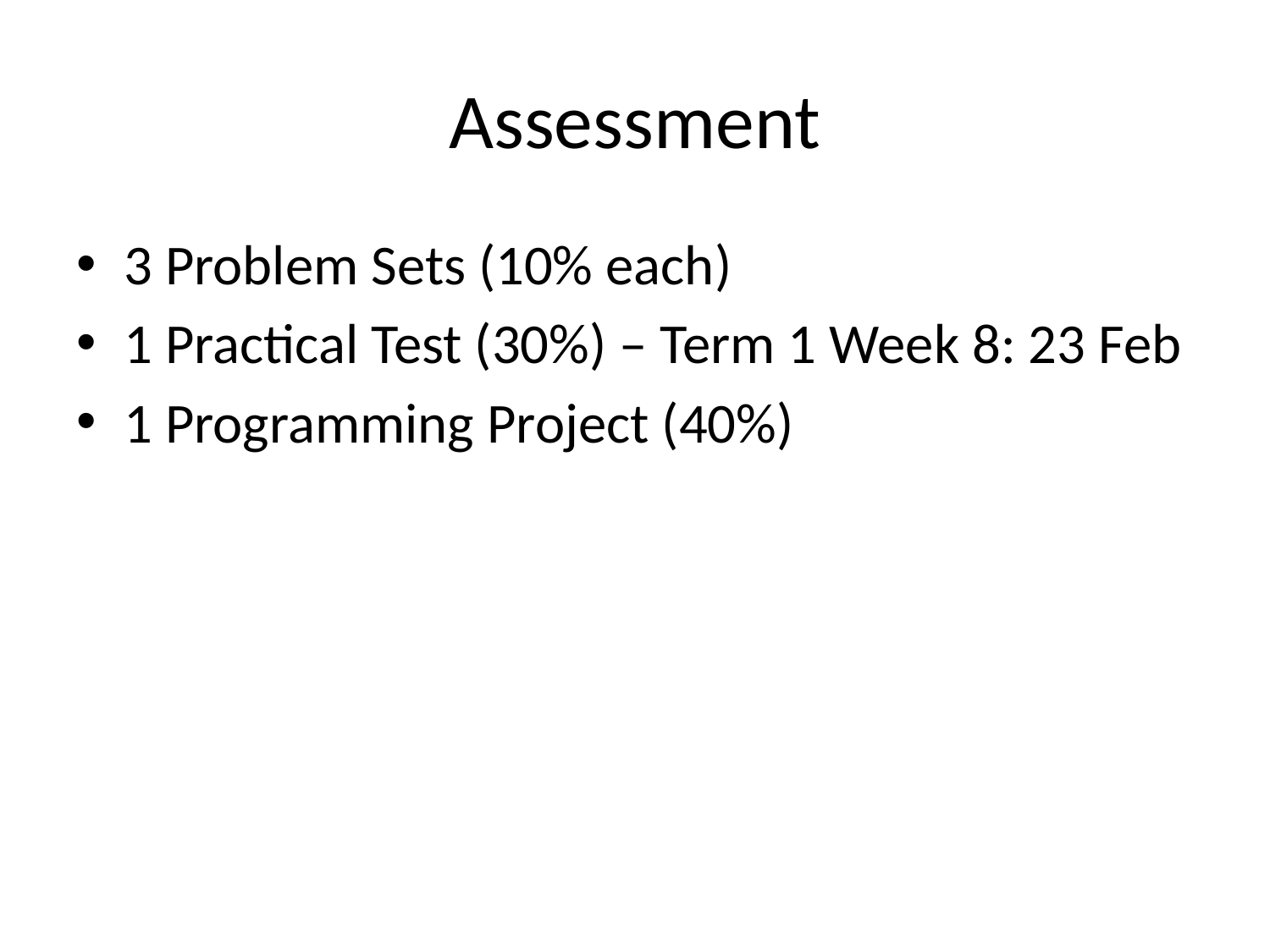

# Assessment
3 Problem Sets (10% each)
1 Practical Test (30%) – Term 1 Week 8: 23 Feb
1 Programming Project (40%)